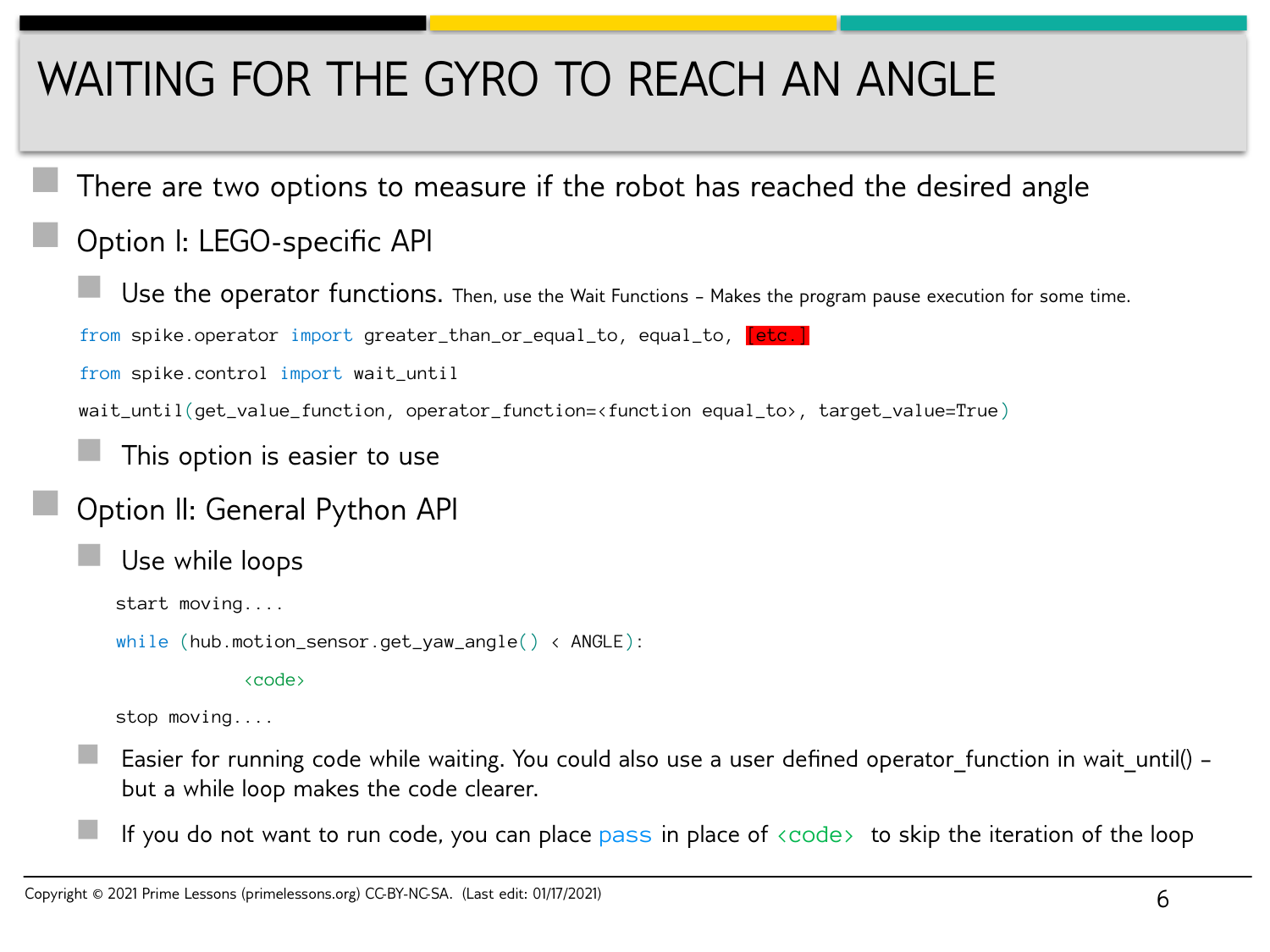

# Waiting for the gyro to reach an angle
There are two options to measure if the robot has reached the desired angle
Option I: LEGO-specific API
Use the operator functions. Then, use the Wait Functions – Makes the program pause execution for some time.
from spike.operator import greater_than_or_equal_to, equal_to, [etc.]
from spike.control import wait_until
wait_until(get_value_function, operator_function=<function equal_to>, target_value=True)
This option is easier to use
Option II: General Python API
Use while loops
start moving....
while (hub.motion_sensor.get_yaw_angle() < ANGLE):
	<code>
stop moving....
Easier for running code while waiting. You could also use a user defined operator_function in wait_until() – but a while loop makes the code clearer.
If you do not want to run code, you can place pass in place of <code> to skip the iteration of the loop

6
Copyright © 2021 Prime Lessons (primelessons.org) CC-BY-NC-SA.  (Last edit: 01/17/2021)